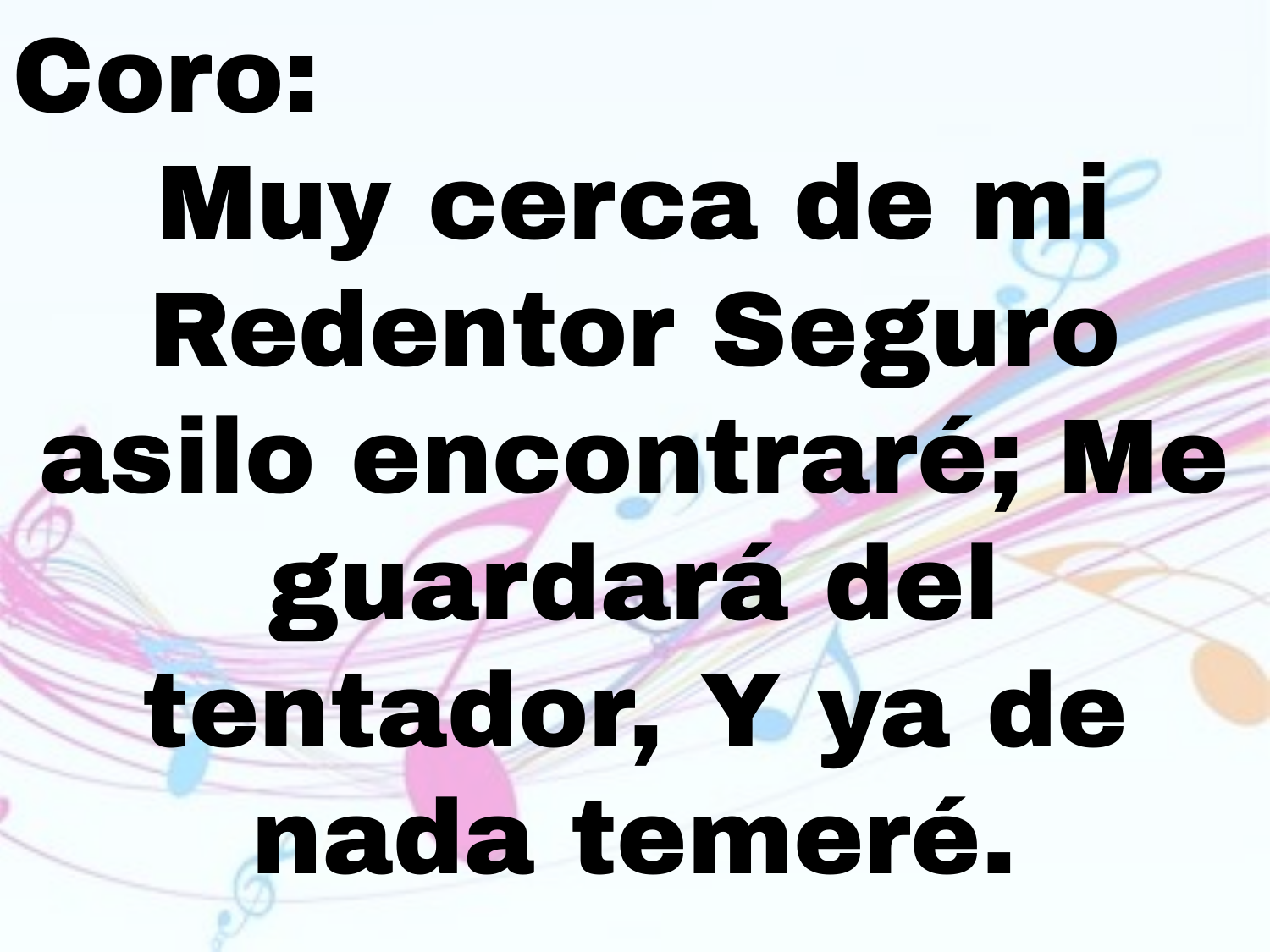

Coro:
Muy cerca de mi Redentor Seguro asilo encontraré; Me guardará del tentador, Y ya de nada temeré.